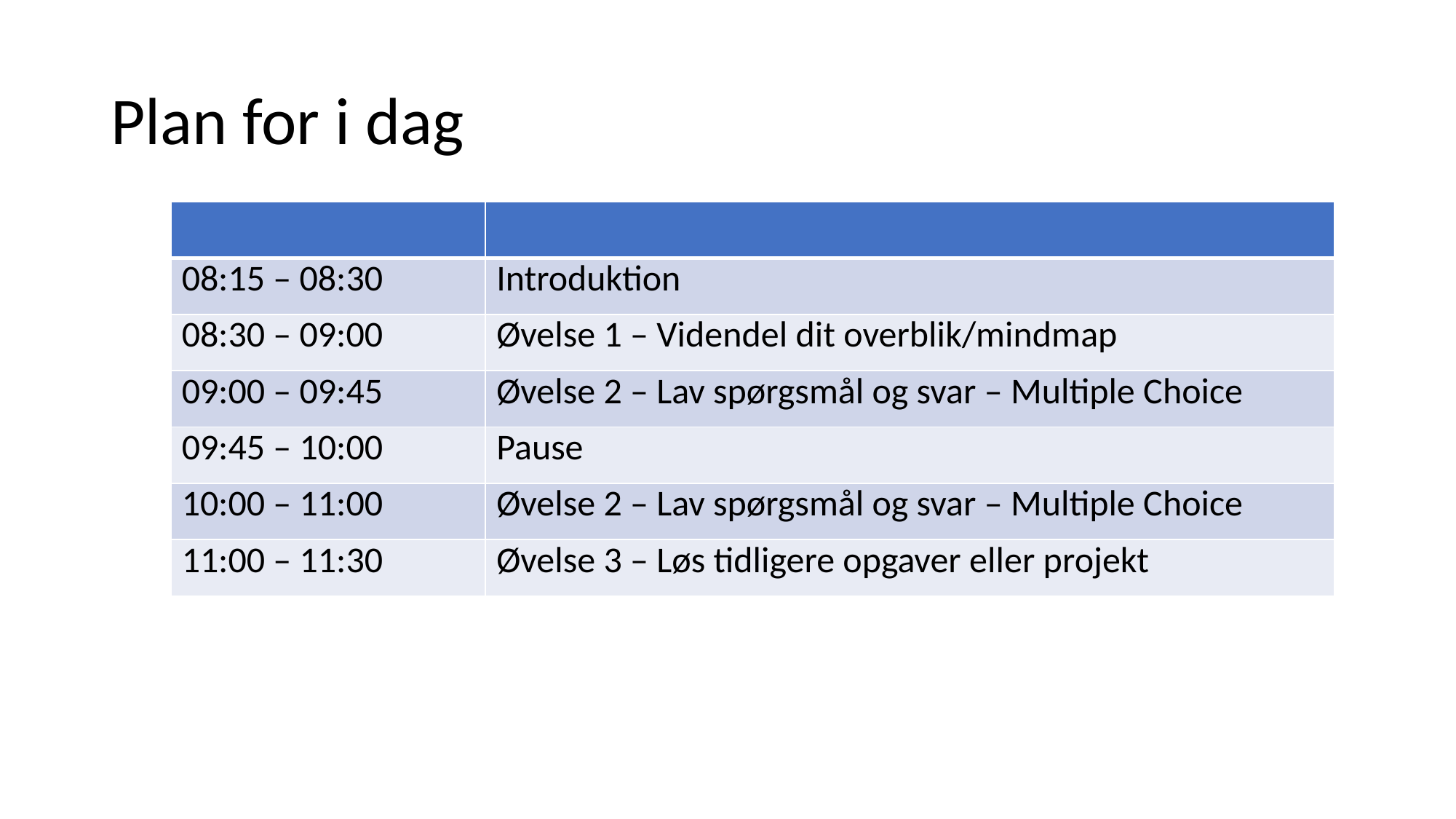

# Plan for i dag
|  |  |
| --- | --- |
| 08:15 – 08:30 | Introduktion |
| 08:30 – 09:00 | Øvelse 1 – Videndel dit overblik/mindmap |
| 09:00 – 09:45 | Øvelse 2 – Lav spørgsmål og svar – Multiple Choice |
| 09:45 – 10:00 | Pause |
| 10:00 – 11:00 | Øvelse 2 – Lav spørgsmål og svar – Multiple Choice |
| 11:00 – 11:30 | Øvelse 3 – Løs tidligere opgaver eller projekt |